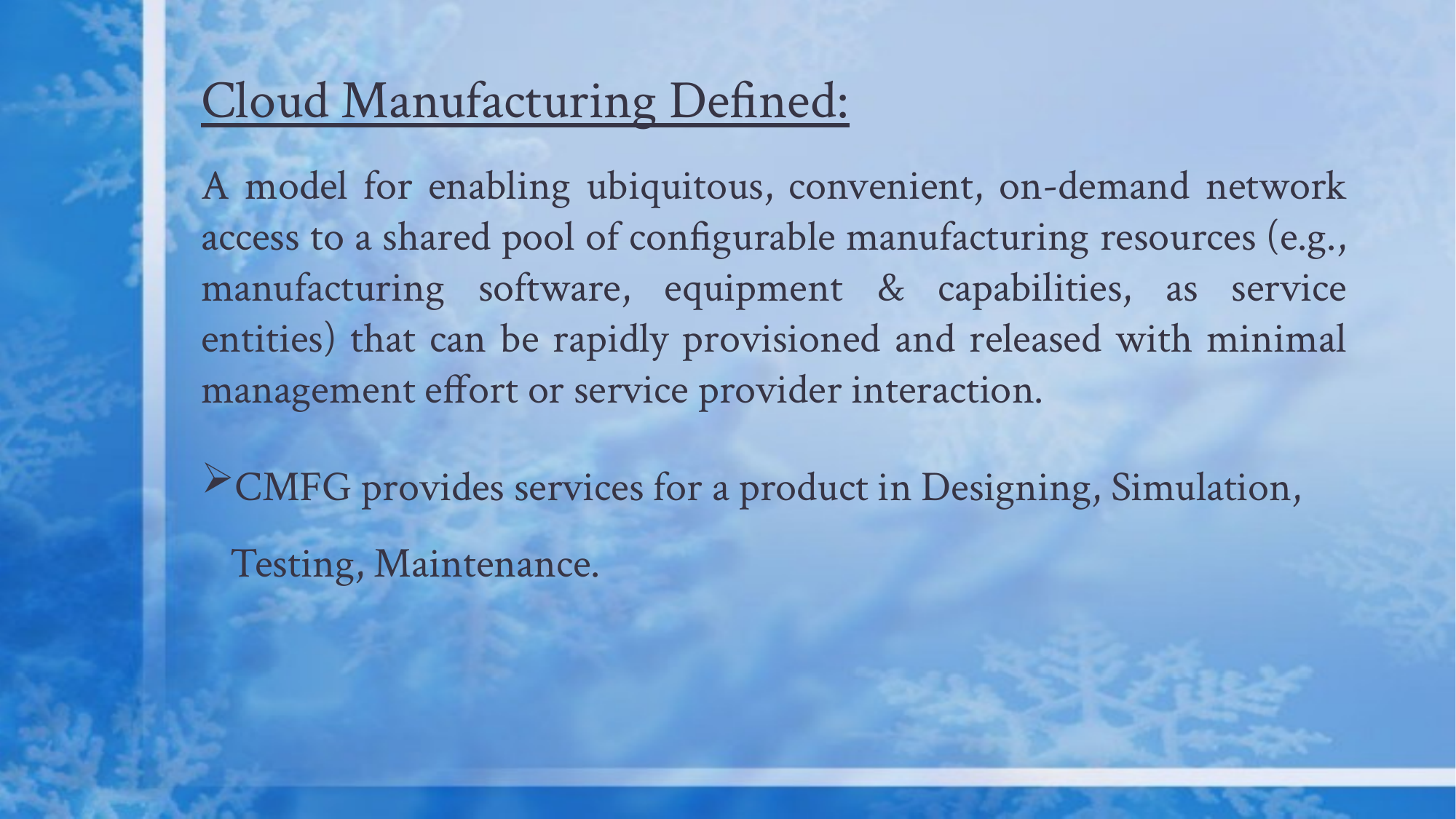

# Cloud Manufacturing Defined:
A model for enabling ubiquitous, convenient, on-demand network access to a shared pool of configurable manufacturing resources (e.g., manufacturing software, equipment & capabilities, as service entities) that can be rapidly provisioned and released with minimal management effort or service provider interaction.
CMFG provides services for a product in Designing, Simulation, Testing, Maintenance.